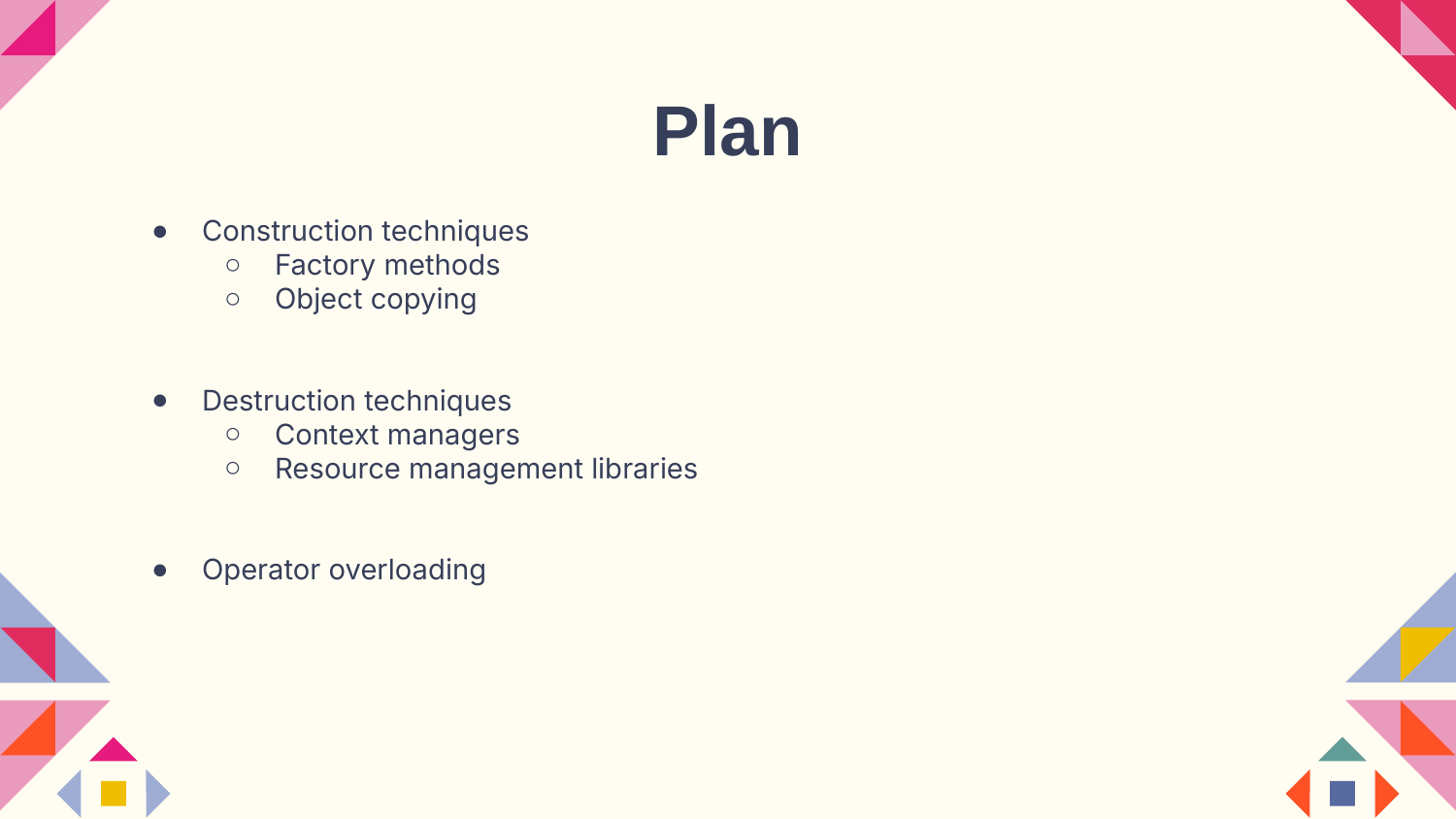

# Plan
Construction techniques
Factory methods
Object copying

Destruction techniques
Context managers
Resource management libraries

Operator overloading